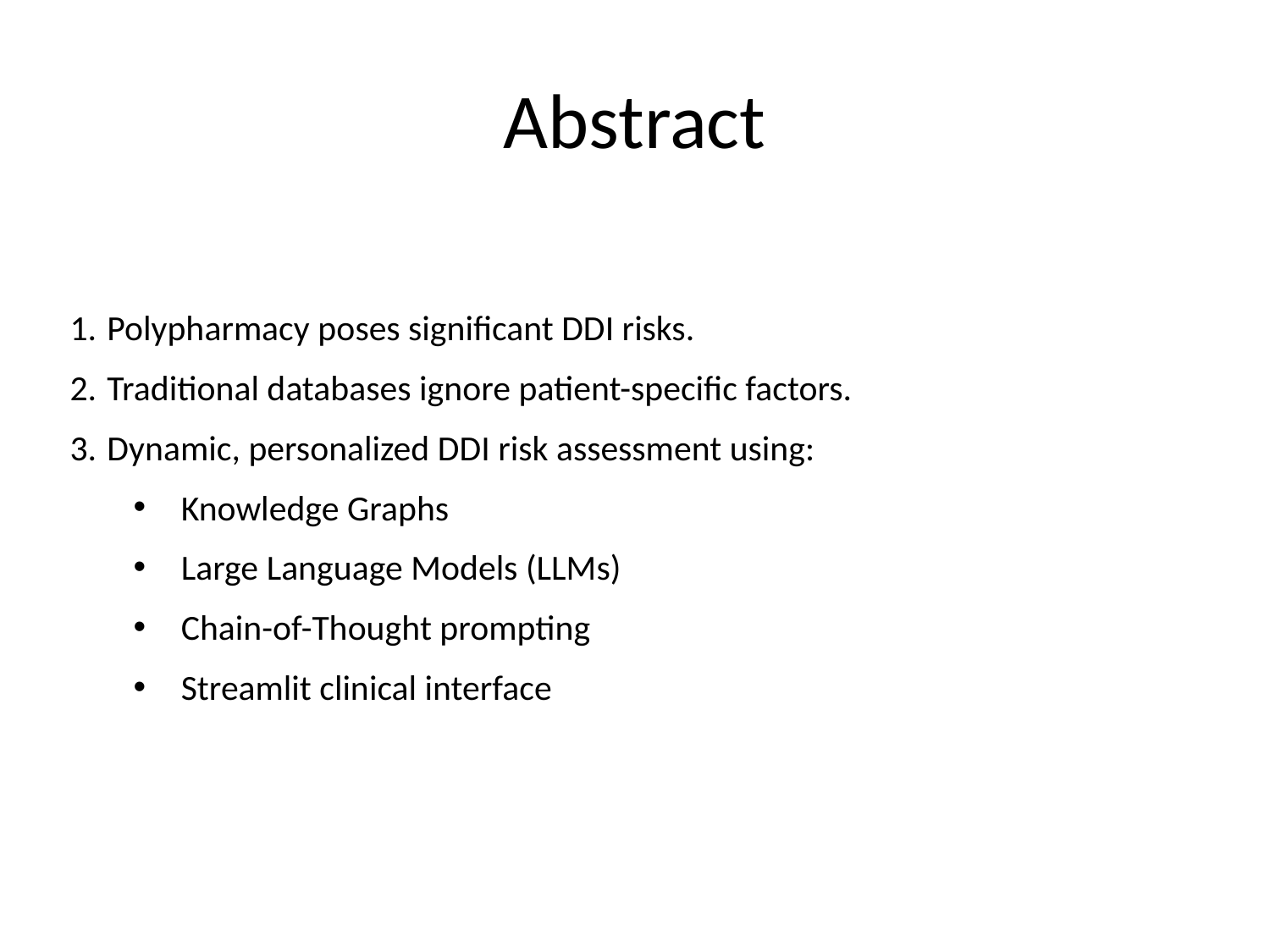

# Abstract

Polypharmacy poses significant DDI risks.
Traditional databases ignore patient-specific factors.
Dynamic, personalized DDI risk assessment using:
Knowledge Graphs
Large Language Models (LLMs)
Chain-of-Thought prompting
Streamlit clinical interface